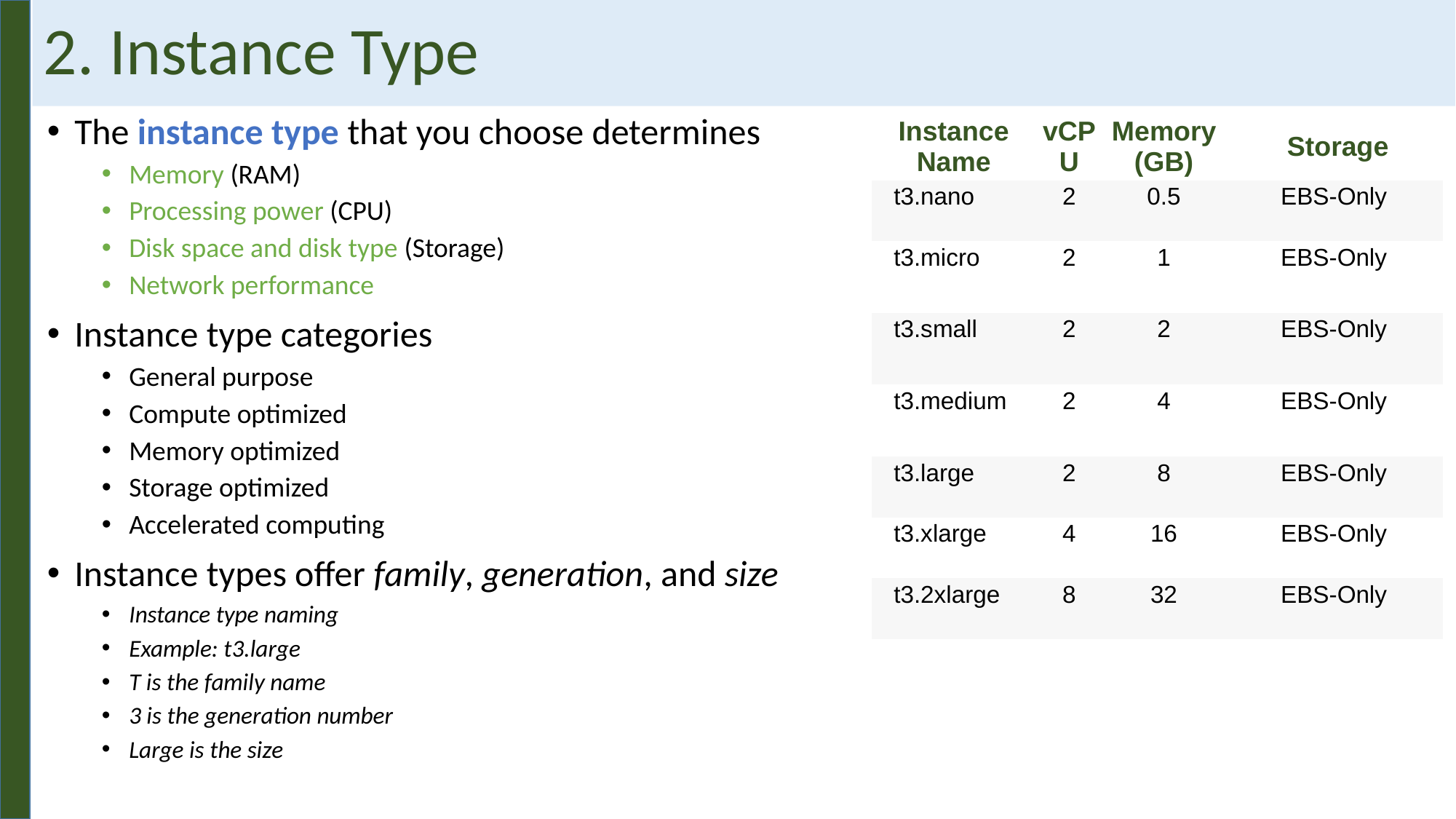

# 2. Instance Type
The instance type that you choose determines
Memory (RAM)
Processing power (CPU)
Disk space and disk type (Storage)
Network performance
Instance type categories
General purpose
Compute optimized
Memory optimized
Storage optimized
Accelerated computing
Instance types offer family, generation, and size
Instance type naming
Example: t3.large
T is the family name
3 is the generation number
Large is the size

| Instance Name | vCPU | Memory (GB) | Storage |
| --- | --- | --- | --- |
| t3.nano | 2 | 0.5 | EBS-Only |
| t3.micro | 2 | 1 | EBS-Only |
| t3.small | 2 | 2 | EBS-Only |
| t3.medium | 2 | 4 | EBS-Only |
| t3.large | 2 | 8 | EBS-Only |
| t3.xlarge | 4 | 16 | EBS-Only |
| t3.2xlarge | 8 | 32 | EBS-Only |